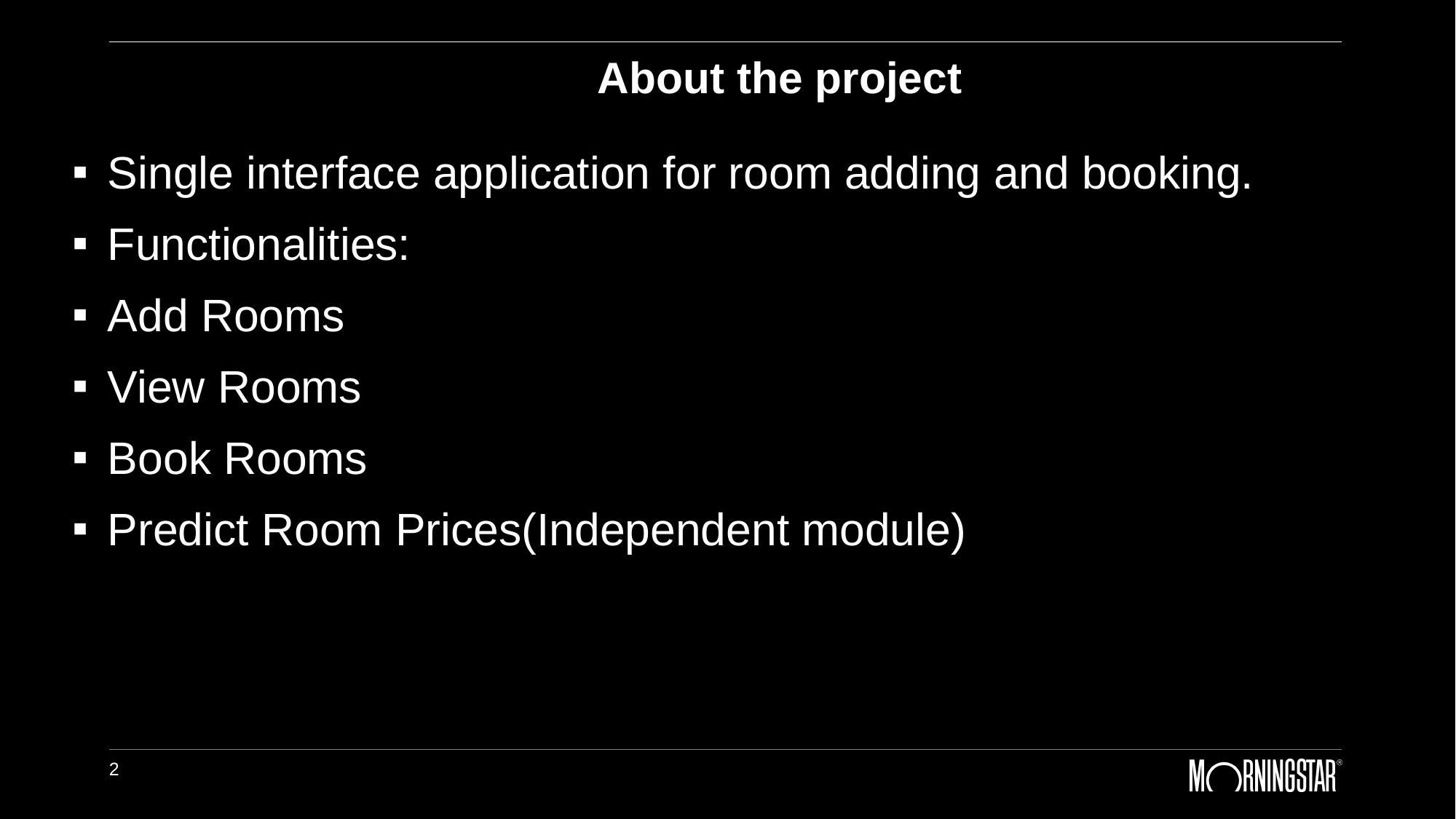

About the project
Single interface application for room adding and booking.
Functionalities:
Add Rooms
View Rooms
Book Rooms
Predict Room Prices(Independent module)